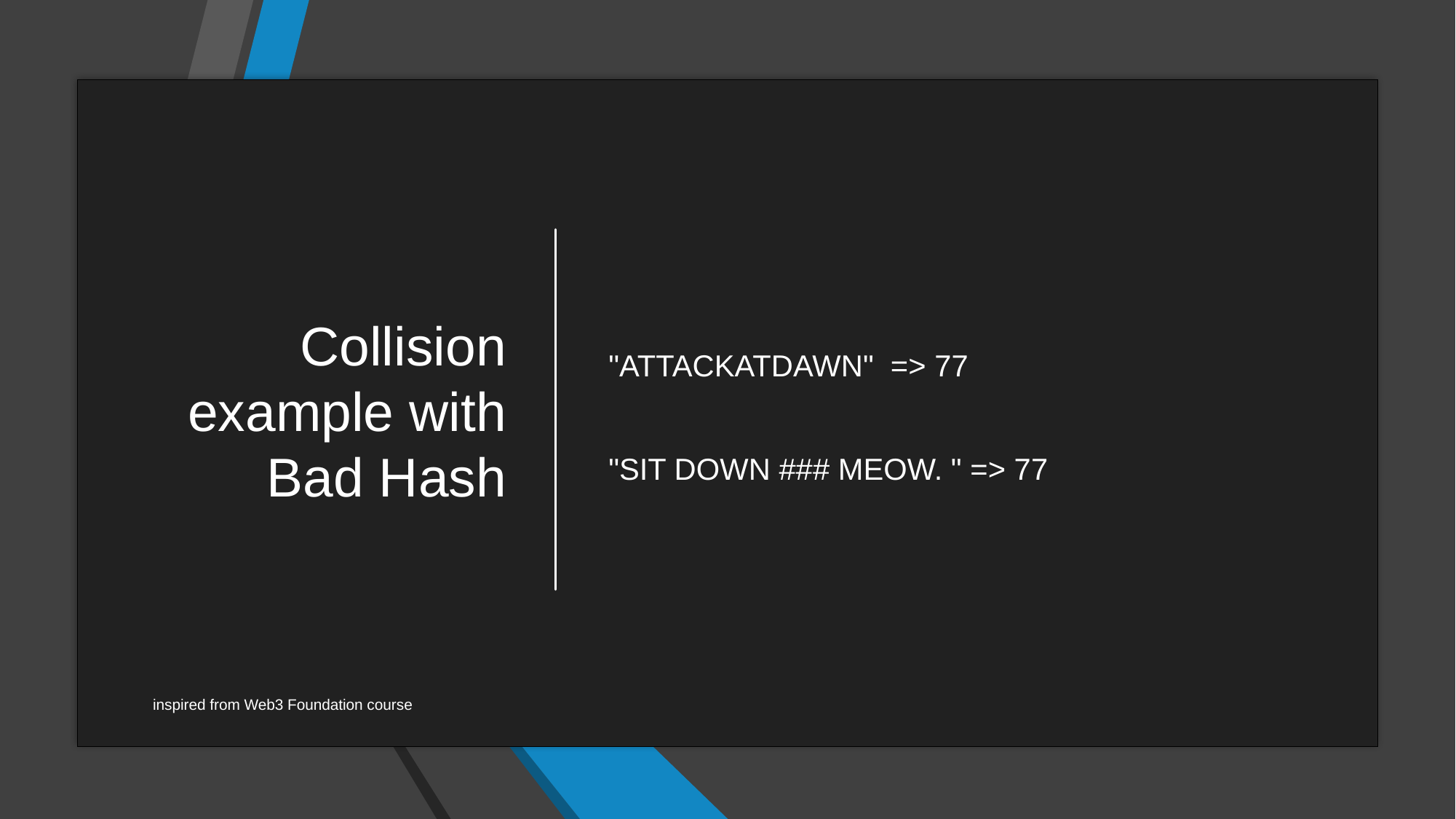

# Collision example with Bad Hash
"ATTACKATDAWN"  => 77

"SIT DOWN ### MEOW. " => 77
inspired from Web3 Foundation course